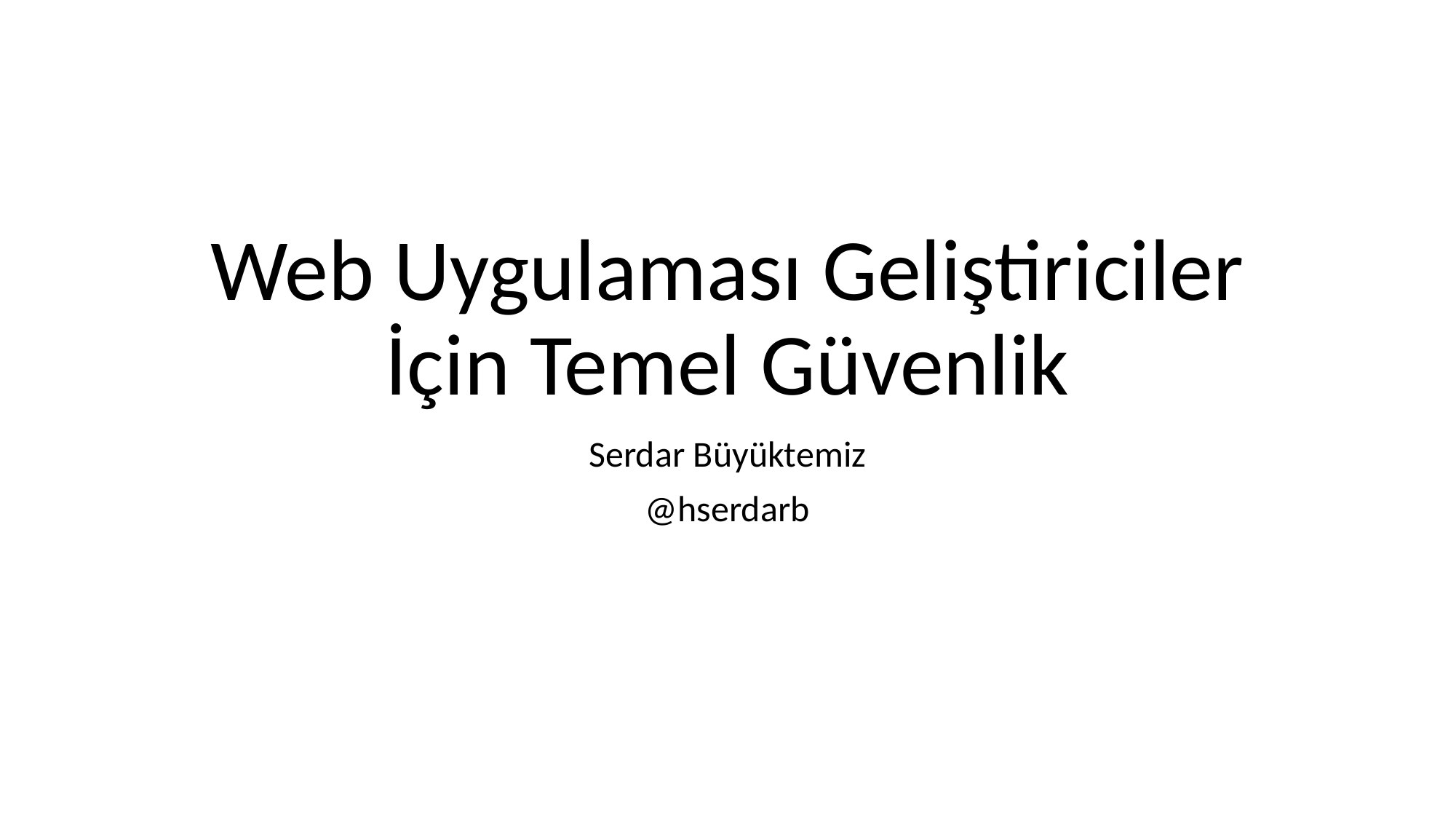

# Web Uygulaması Geliştiriciler İçin Temel Güvenlik
Serdar Büyüktemiz
@hserdarb